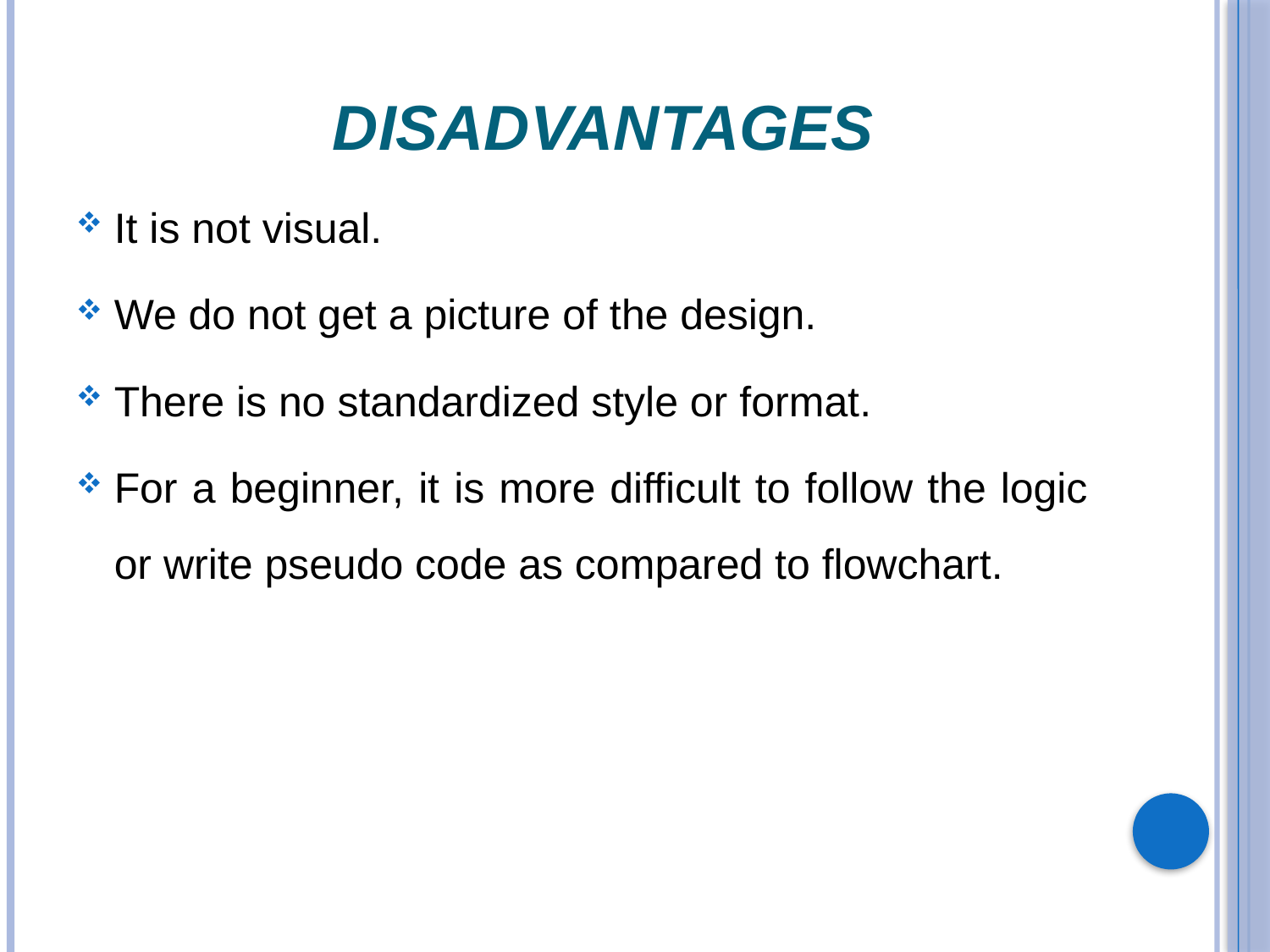

# Disadvantages
It is not visual.
We do not get a picture of the design.
There is no standardized style or format.
For a beginner, it is more difficult to follow the logic or write pseudo code as compared to flowchart.